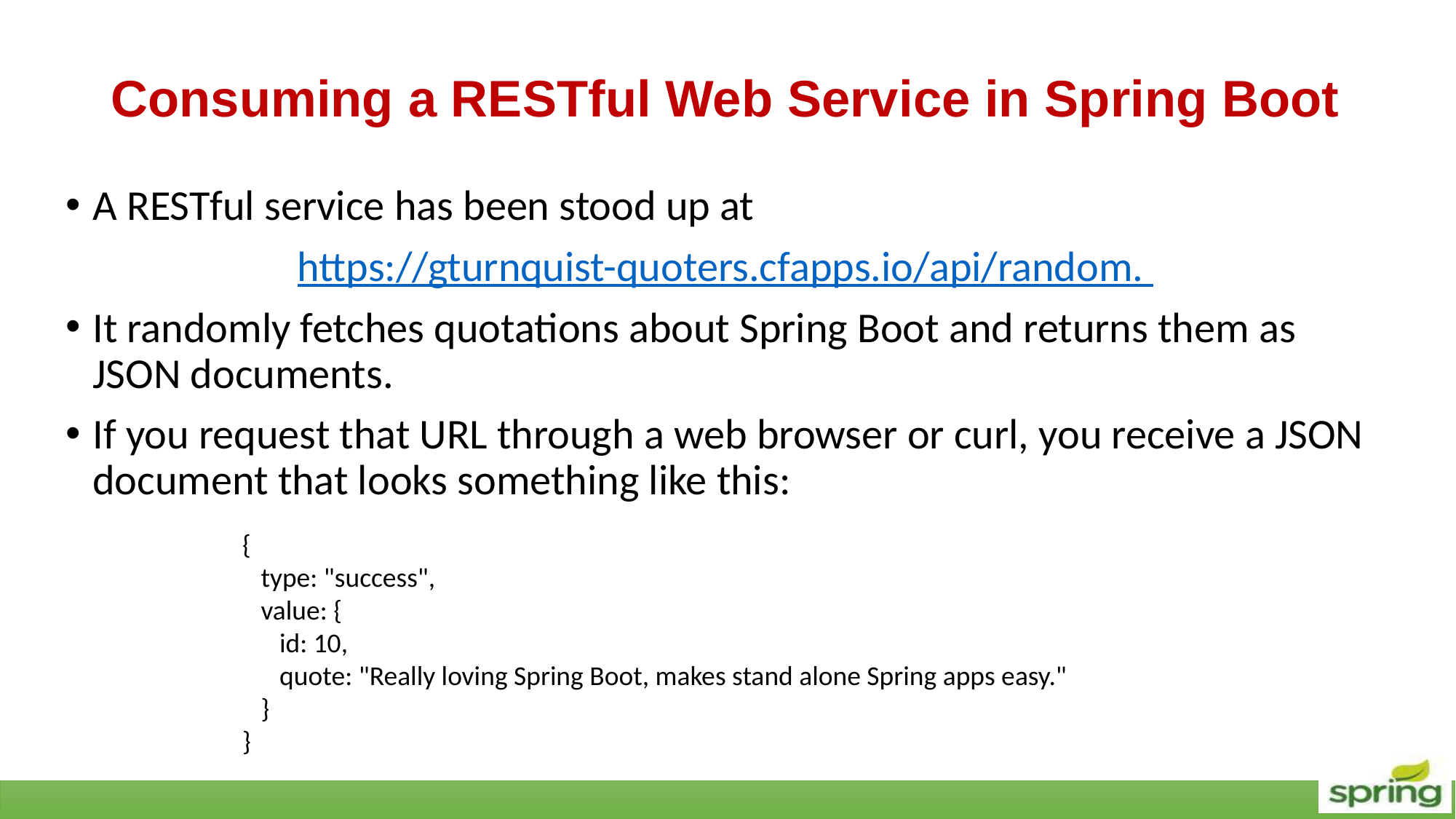

# Consuming a RESTful Web Service in Spring Boot
A RESTful service has been stood up at
https://gturnquist-quoters.cfapps.io/api/random.
It randomly fetches quotations about Spring Boot and returns them as JSON documents.
If you request that URL through a web browser or curl, you receive a JSON document that looks something like this:

{
   type: "success",
   value: {
      id: 10,
      quote: "Really loving Spring Boot, makes stand alone Spring apps easy."
   }
}